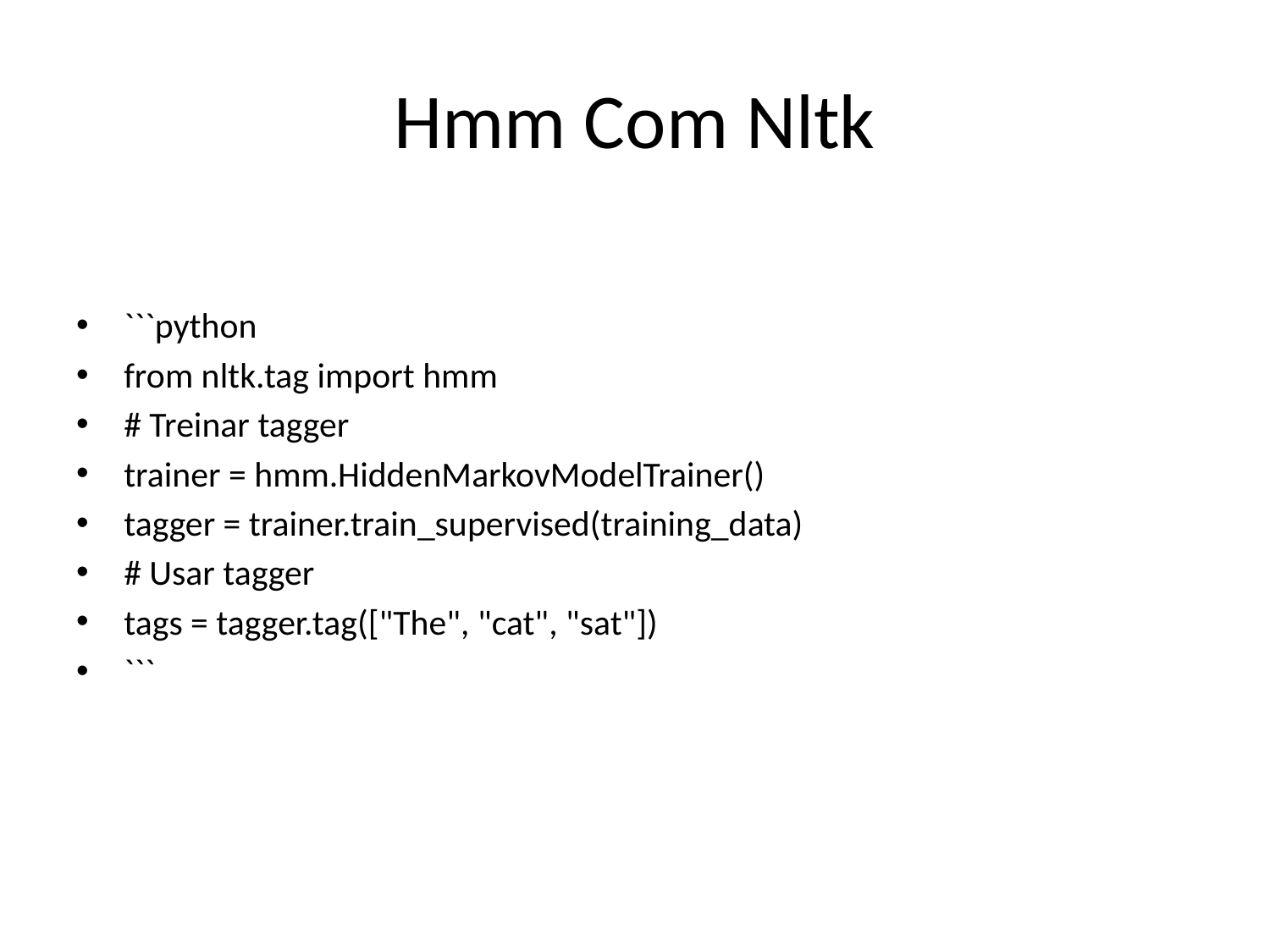

# Hmm Com Nltk

```python
from nltk.tag import hmm
# Treinar tagger
trainer = hmm.HiddenMarkovModelTrainer()
tagger = trainer.train_supervised(training_data)
# Usar tagger
tags = tagger.tag(["The", "cat", "sat"])
```